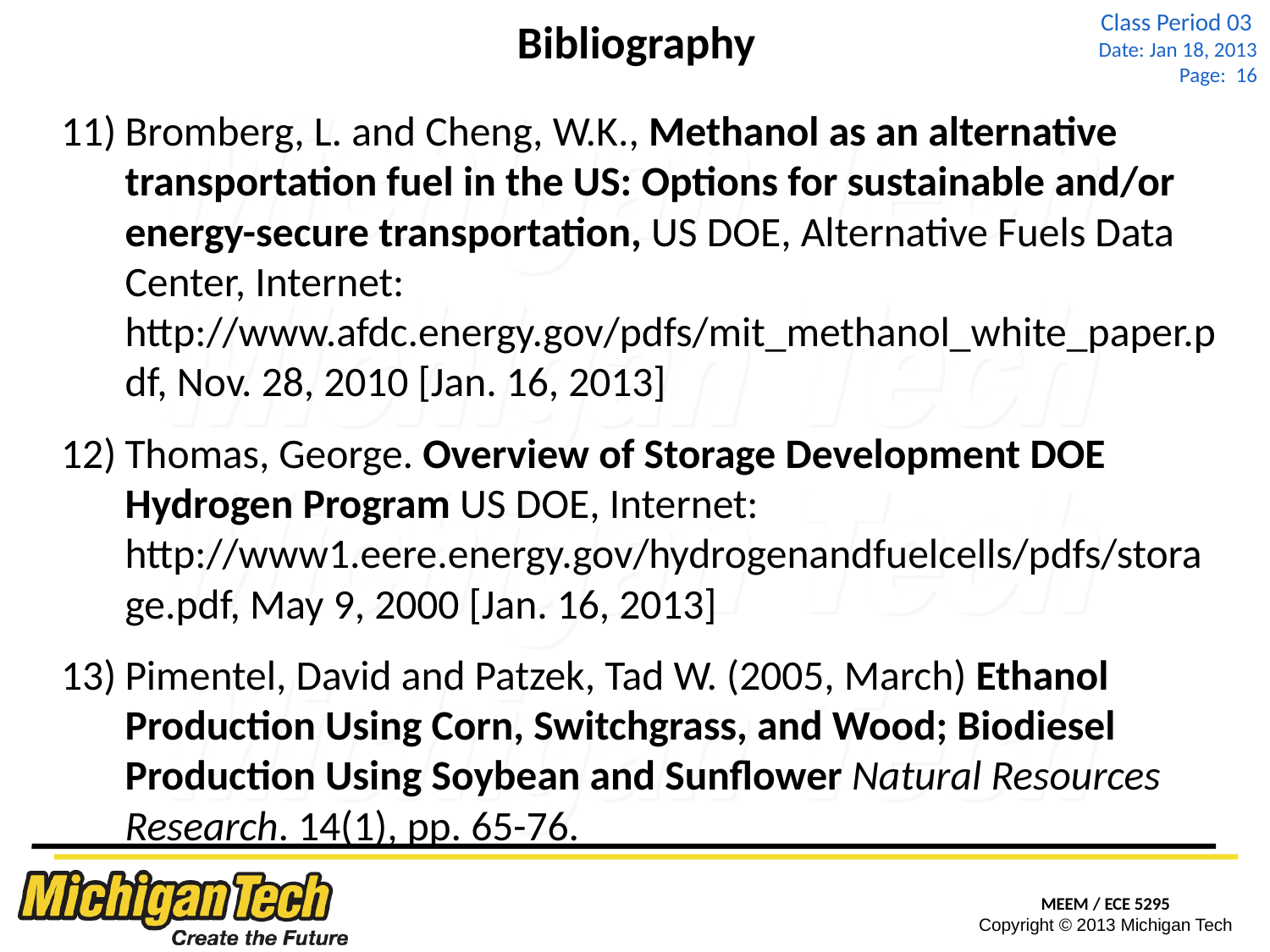

# Bibliography
Bromberg, L. and Cheng, W.K., Methanol as an alternative transportation fuel in the US: Options for sustainable and/or energy-secure transportation, US DOE, Alternative Fuels Data Center, Internet: http://www.afdc.energy.gov/pdfs/mit_methanol_white_paper.pdf, Nov. 28, 2010 [Jan. 16, 2013]
Thomas, George. Overview of Storage Development DOE Hydrogen Program US DOE, Internet: http://www1.eere.energy.gov/hydrogenandfuelcells/pdfs/storage.pdf, May 9, 2000 [Jan. 16, 2013]
Pimentel, David and Patzek, Tad W. (2005, March) Ethanol Production Using Corn, Switchgrass, and Wood; Biodiesel Production Using Soybean and Sunflower Natural Resources Research. 14(1), pp. 65-76.